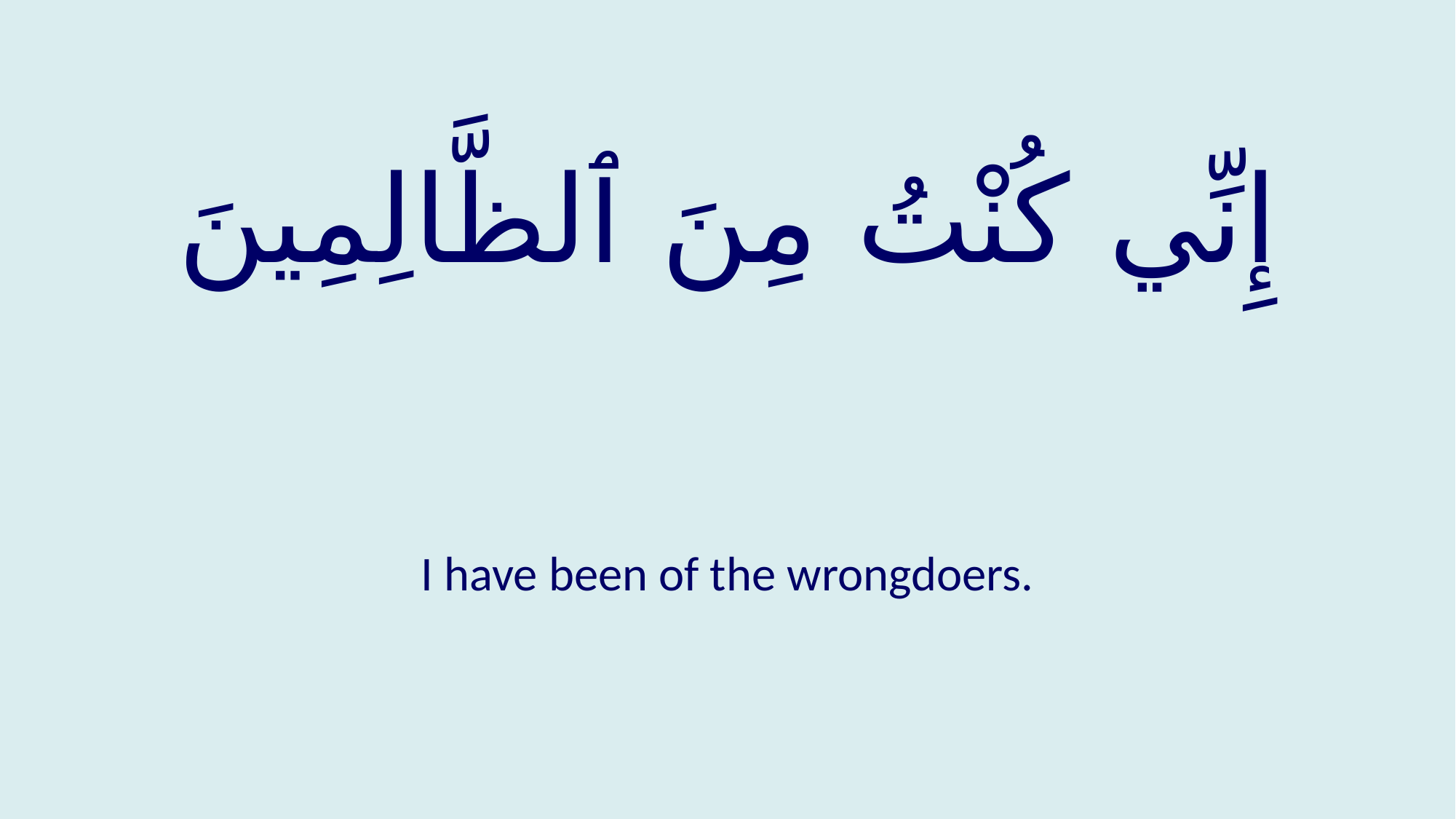

# إِنِّي كُنْتُ مِنَ ٱلظَّالِمِينَ
I have been of the wrongdoers.